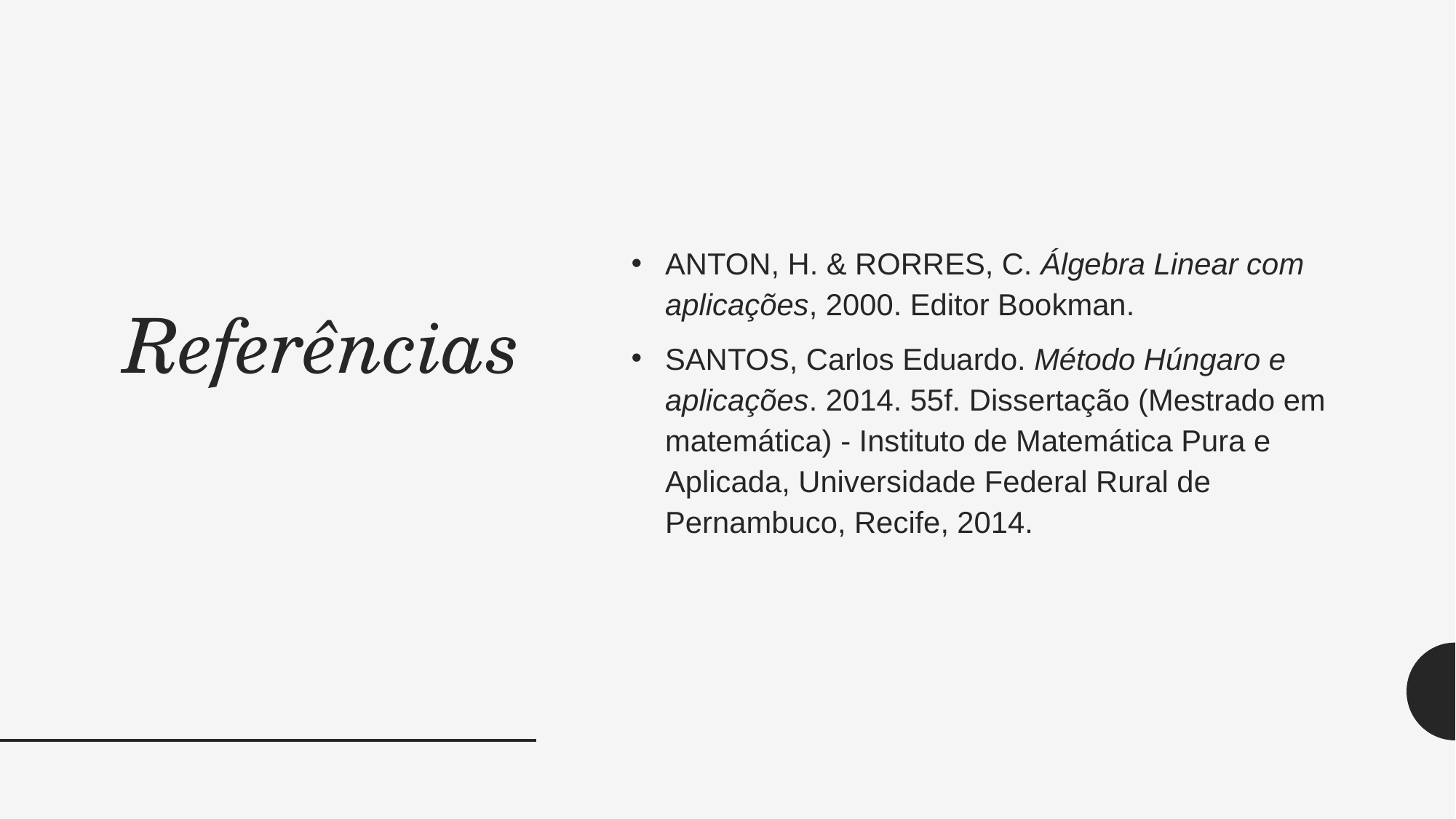

ANTON, H. & RORRES, C. Álgebra Linear com aplicações, 2000. Editor Bookman.
SANTOS, Carlos Eduardo. Método Húngaro e aplicações. 2014. 55f. Dissertação (Mestrado em matemática) - Instituto de Matemática Pura e Aplicada, Universidade Federal Rural de Pernambuco, Recife, 2014.

# Referências